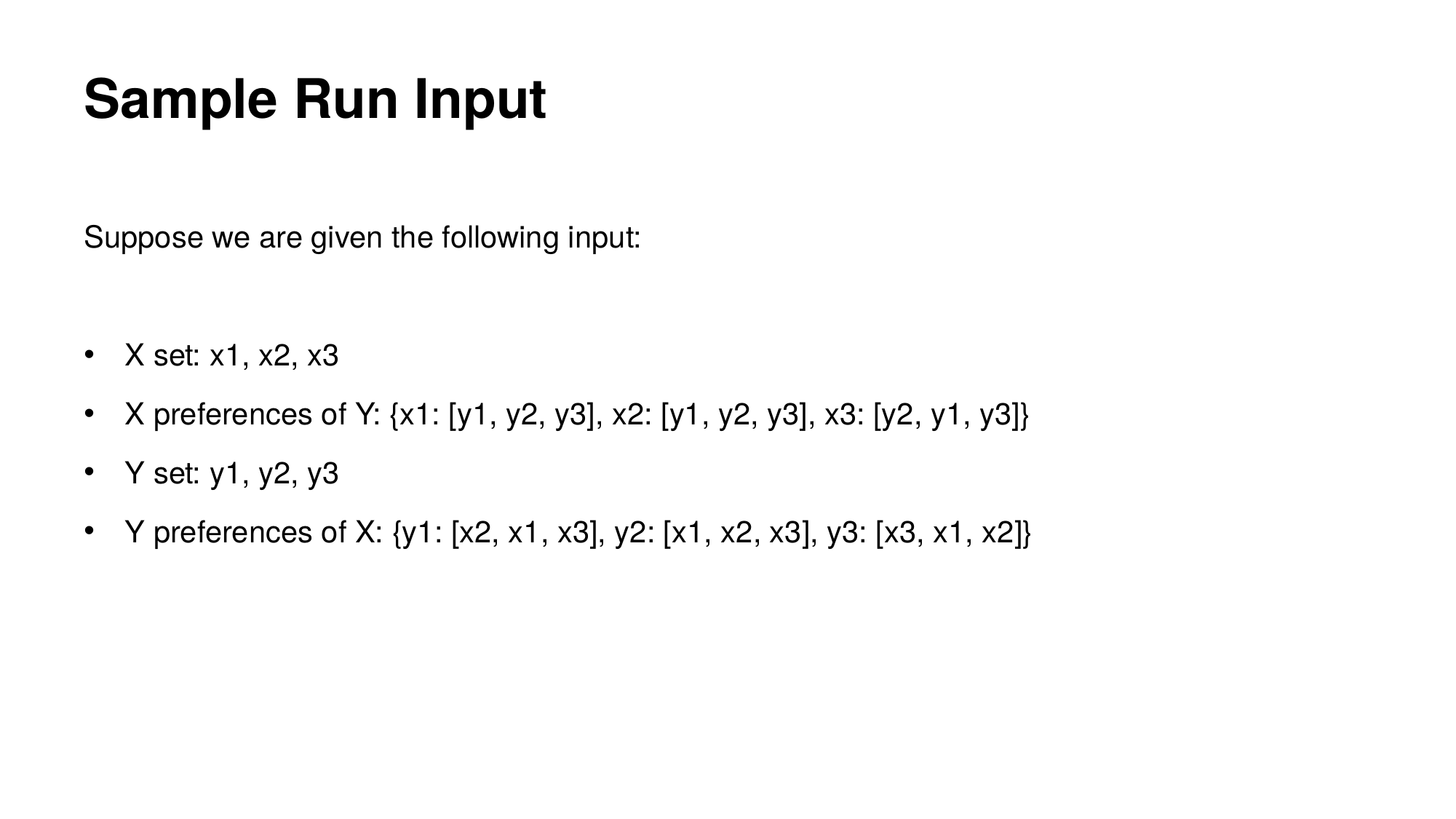

# Sample Run Input
Suppose we are given the following input:

X set: x1, x2, x3
X preferences of Y: {x1: [y1, y2, y3], x2: [y1, y2, y3], x3: [y2, y1, y3]}
Y set: y1, y2, y3
Y preferences of X: {y1: [x2, x1, x3], y2: [x1, x2, x3], y3: [x3, x1, x2]}